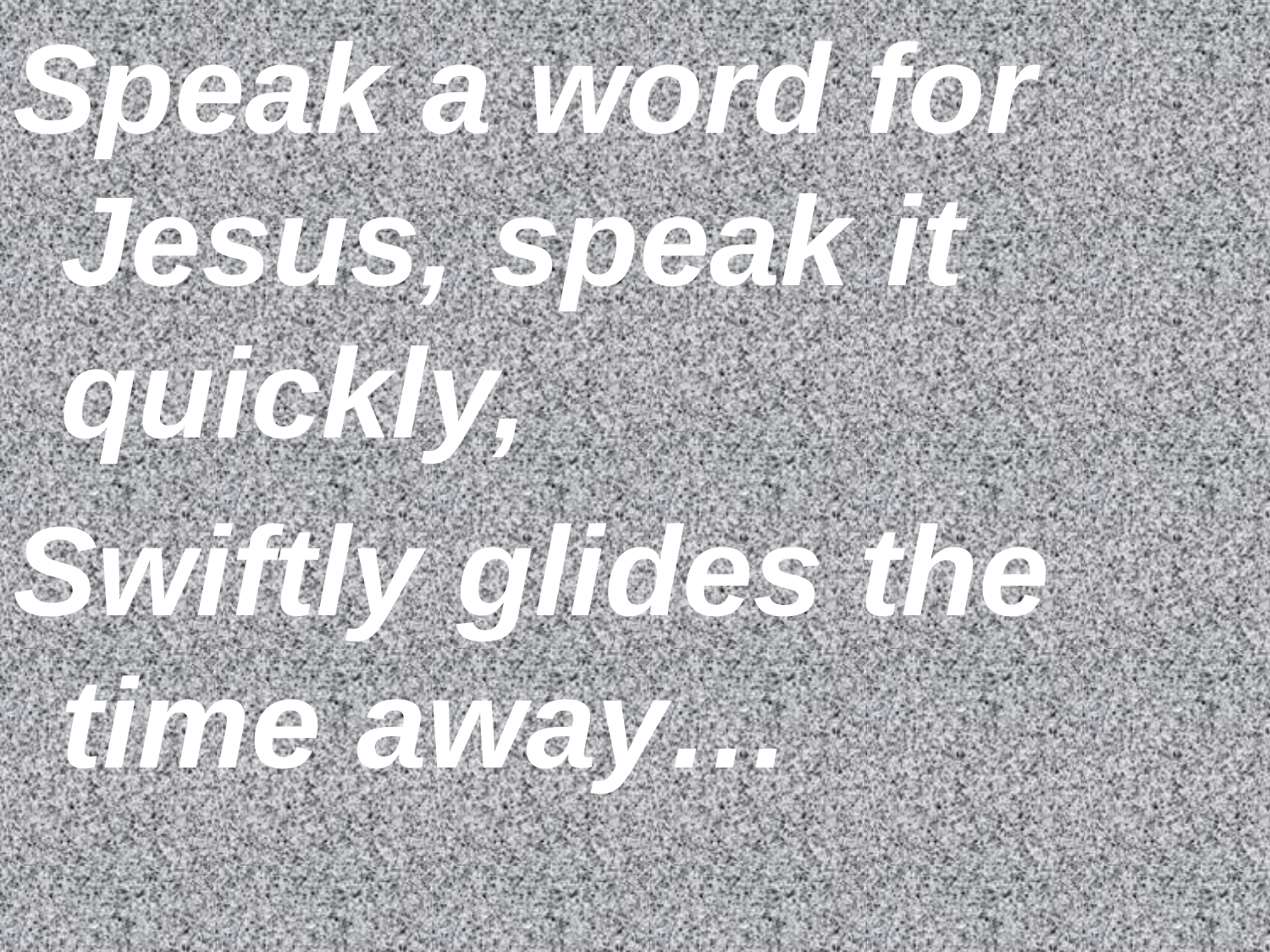

Speak a word for Jesus, speak it quickly,
Swiftly glides the time away…